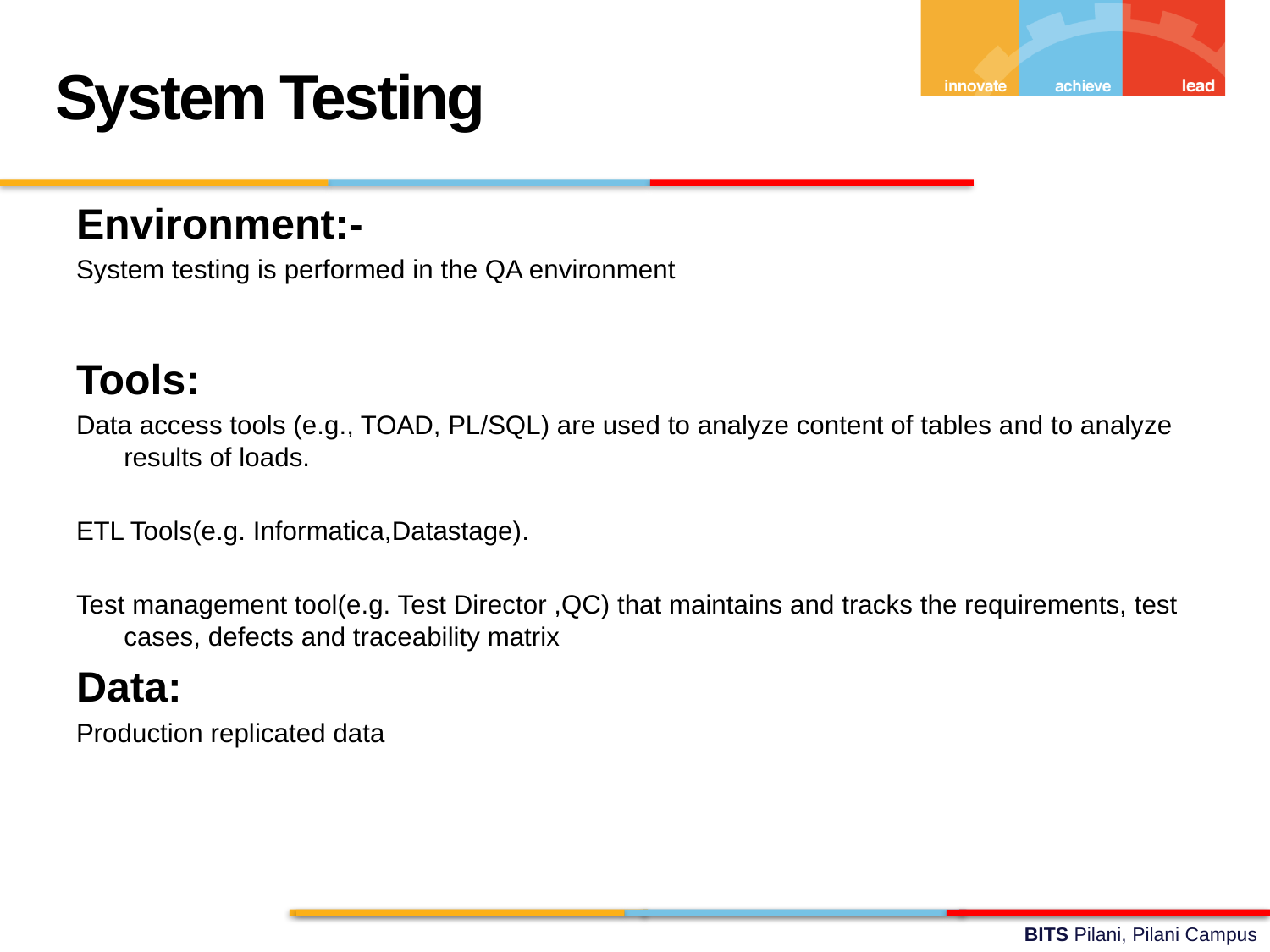

System Testing
Environment:-
System testing is performed in the QA environment

Tools:
Data access tools (e.g., TOAD, PL/SQL) are used to analyze content of tables and to analyze results of loads.

ETL Tools(e.g. Informatica,Datastage).

Test management tool(e.g. Test Director ,QC) that maintains and tracks the requirements, test cases, defects and traceability matrix
Data:
Production replicated data